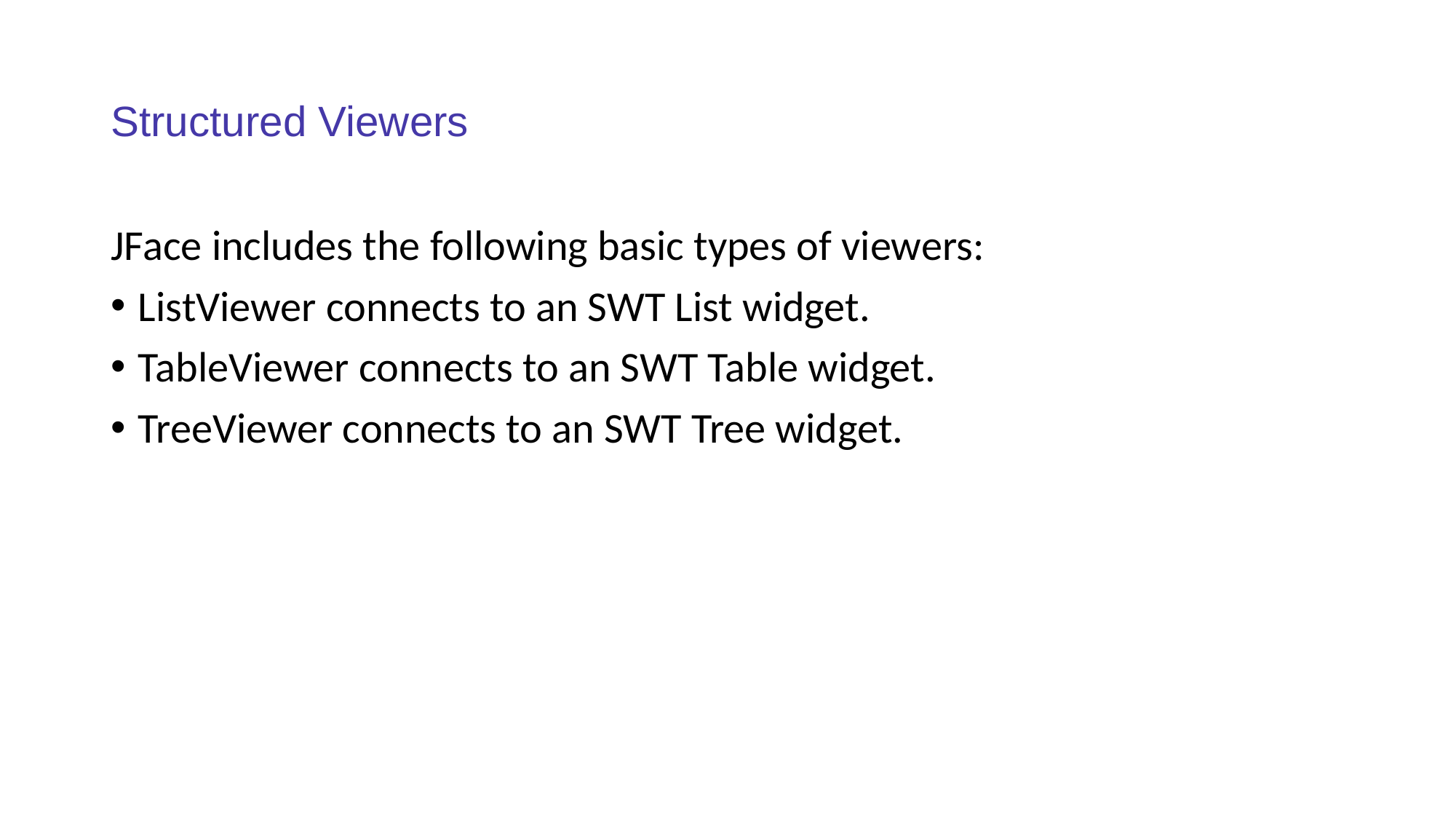

# Structured Viewers
JFace includes the following basic types of viewers:
ListViewer connects to an SWT List widget.
TableViewer connects to an SWT Table widget.
TreeViewer connects to an SWT Tree widget.